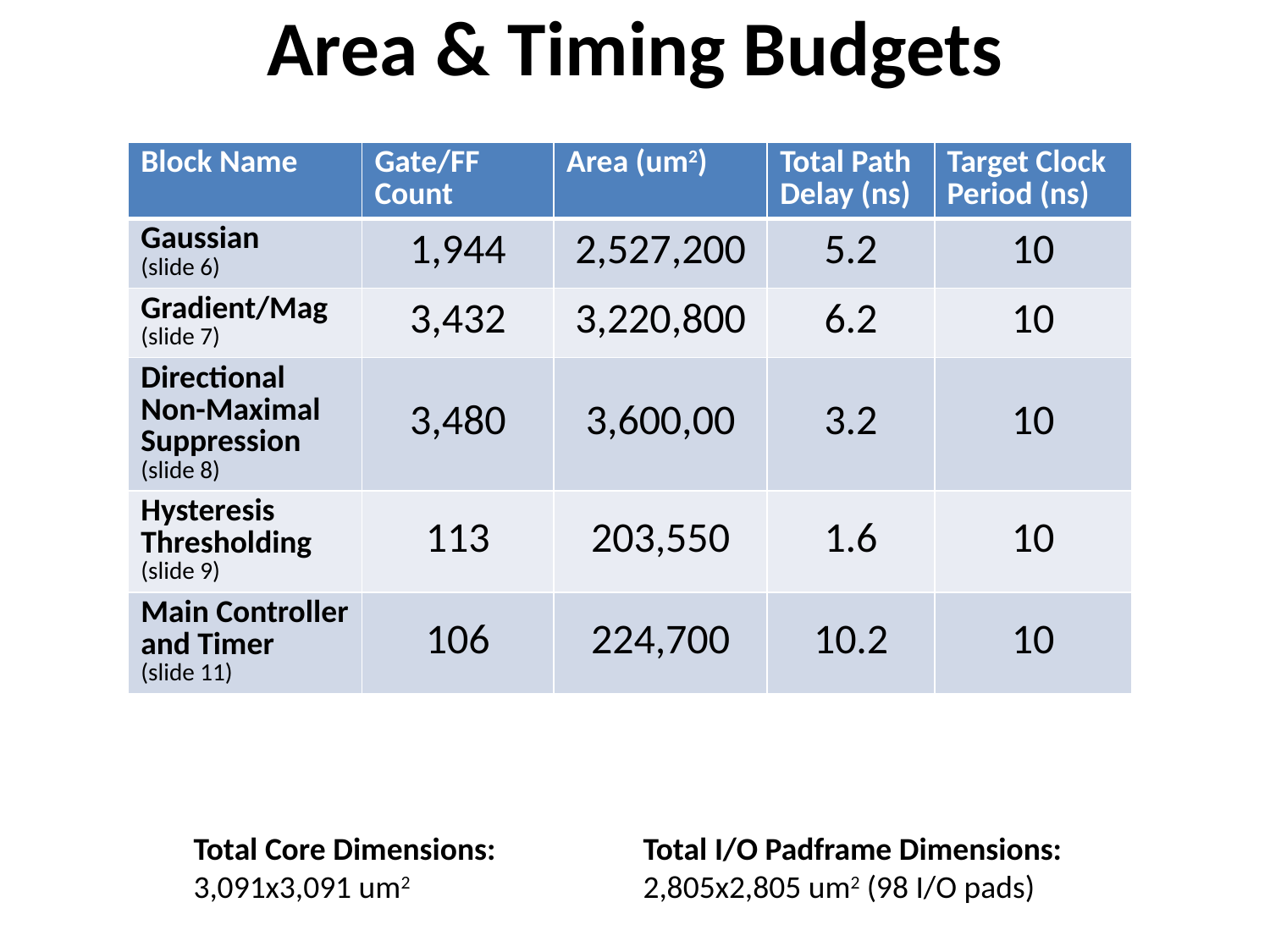

# Area & Timing Budgets
| Block Name | Gate/FF Count | Area (um2) | Total Path Delay (ns) | Target Clock Period (ns) |
| --- | --- | --- | --- | --- |
| Gaussian (slide 6) | 1,944 | 2,527,200 | 5.2 | 10 |
| Gradient/Mag (slide 7) | 3,432 | 3,220,800 | 6.2 | 10 |
| Directional Non-Maximal Suppression (slide 8) | 3,480 | 3,600,00 | 3.2 | 10 |
| Hysteresis Thresholding (slide 9) | 113 | 203,550 | 1.6 | 10 |
| Main Controller and Timer (slide 11) | 106 | 224,700 | 10.2 | 10 |
Total Core Dimensions:
3,091x3,091 um2
Total I/O Padframe Dimensions:
2,805x2,805 um2 (98 I/O pads)